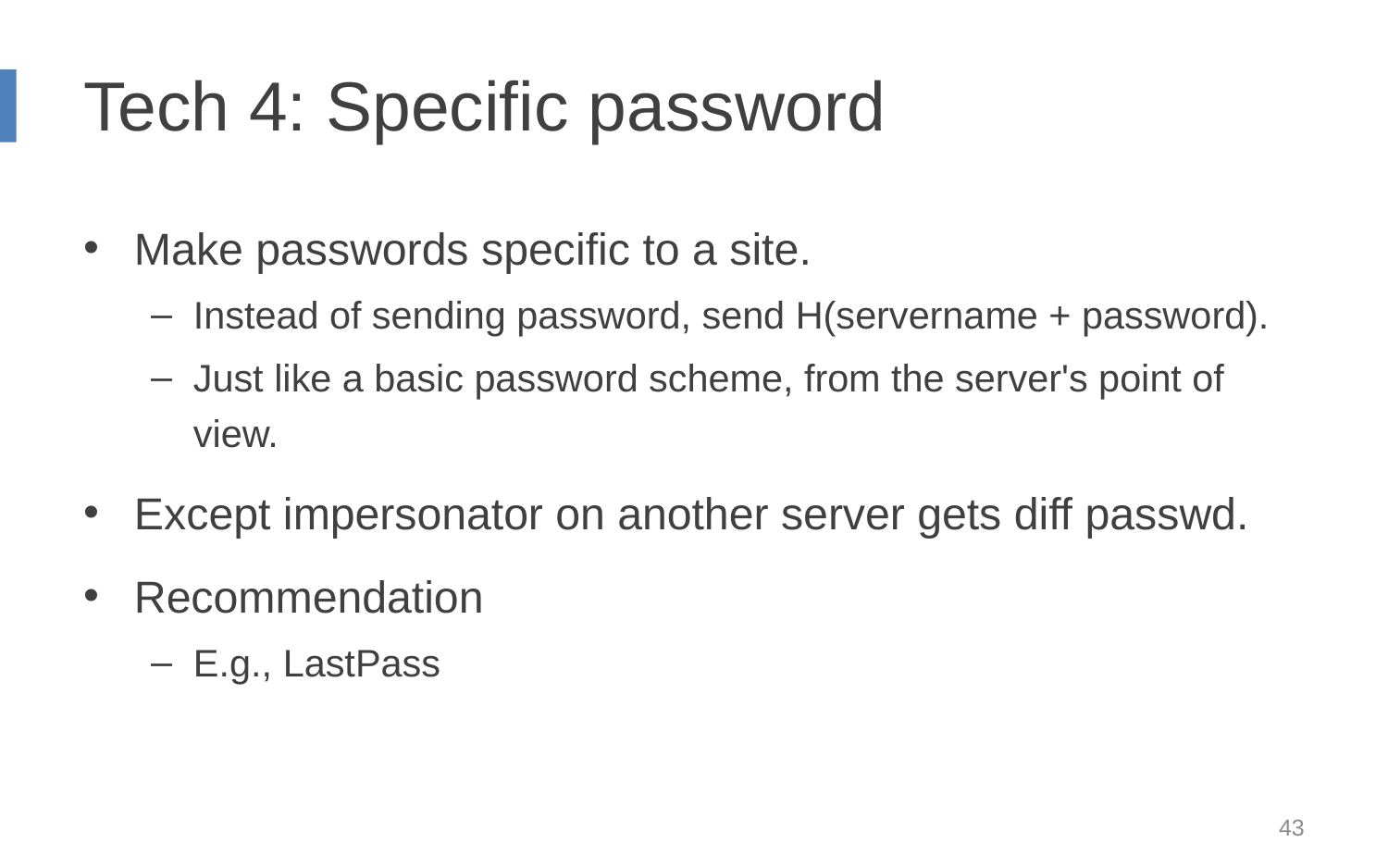

# Tech 4: Specific password
Make passwords specific to a site.
Instead of sending password, send H(servername + password).
Just like a basic password scheme, from the server's point of view.
Except impersonator on another server gets diff passwd.
Recommendation
E.g., LastPass

43